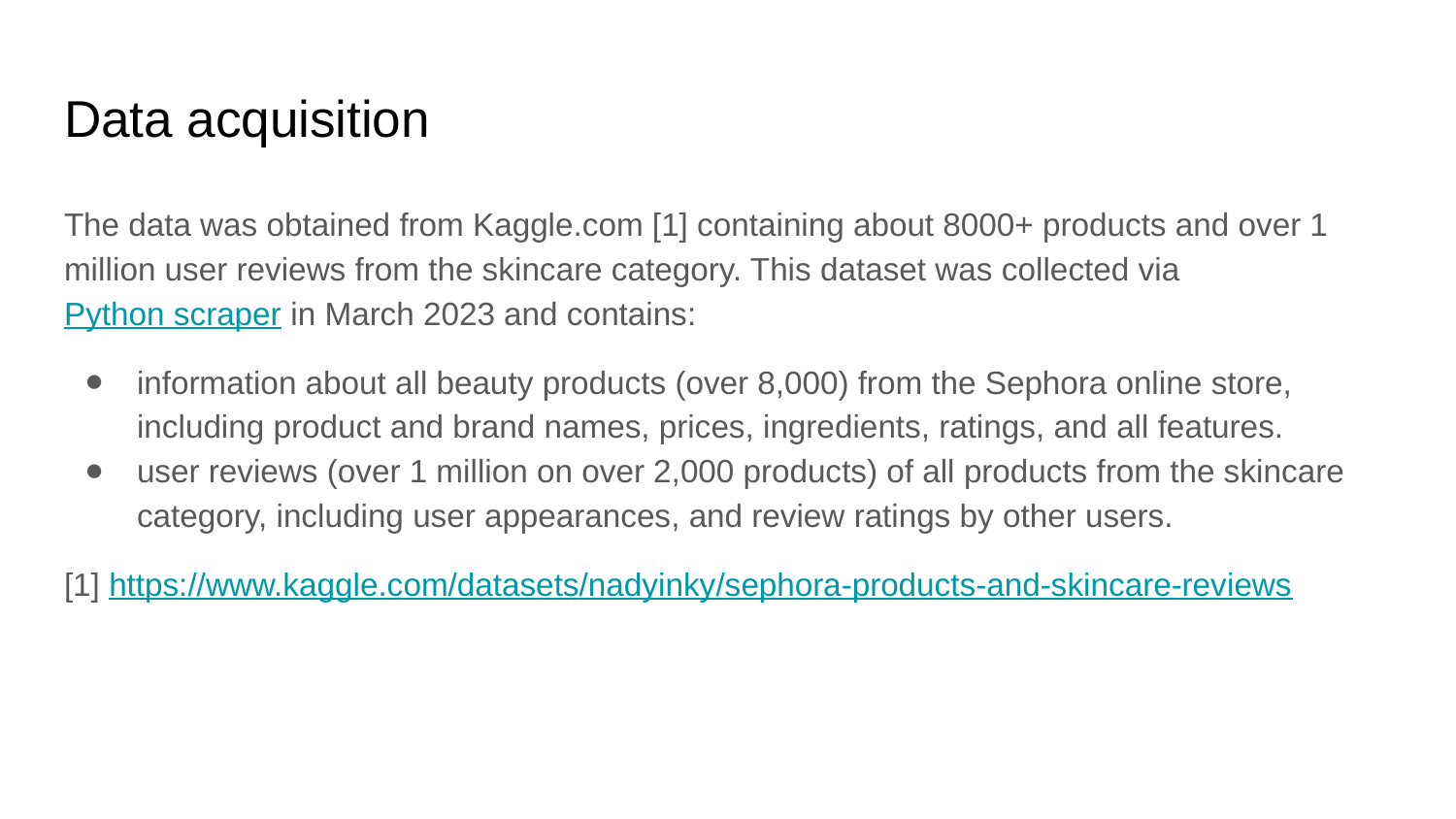

# Data acquisition
The data was obtained from Kaggle.com [1] containing about 8000+ products and over 1 million user reviews from the skincare category. This dataset was collected via Python scraper in March 2023 and contains:
information about all beauty products (over 8,000) from the Sephora online store, including product and brand names, prices, ingredients, ratings, and all features.
user reviews (over 1 million on over 2,000 products) of all products from the skincare category, including user appearances, and review ratings by other users.
[1] https://www.kaggle.com/datasets/nadyinky/sephora-products-and-skincare-reviews